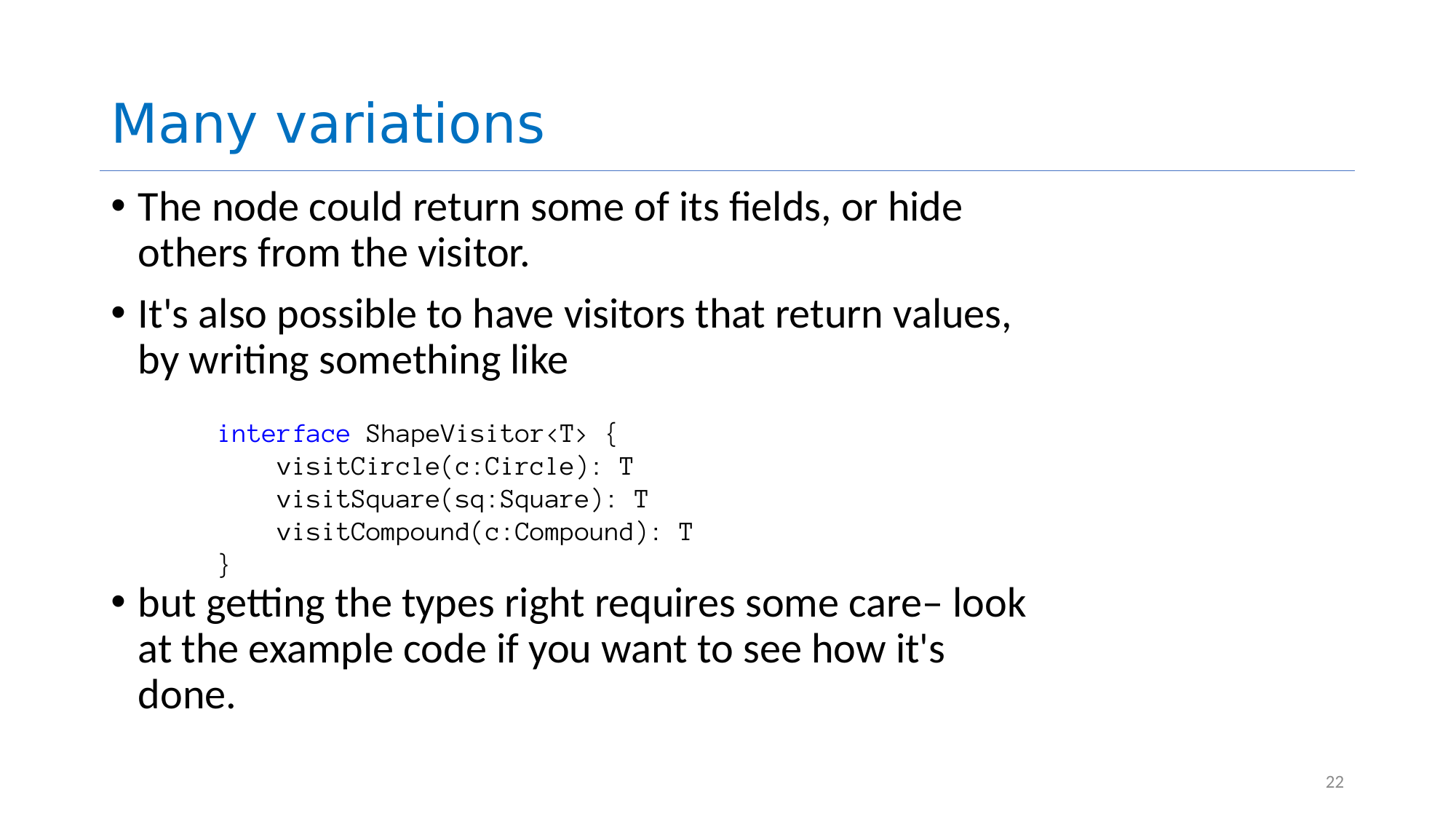

# Many variations
The node could return some of its fields, or hide others from the visitor.
It's also possible to have visitors that return values, by writing something like

but getting the types right requires some care– look at the example code if you want to see how it's done.
interface ShapeVisitor<T> {
    visitCircle(c:Circle): T
    visitSquare(sq:Square): T
    visitCompound(c:Compound): T
}
22